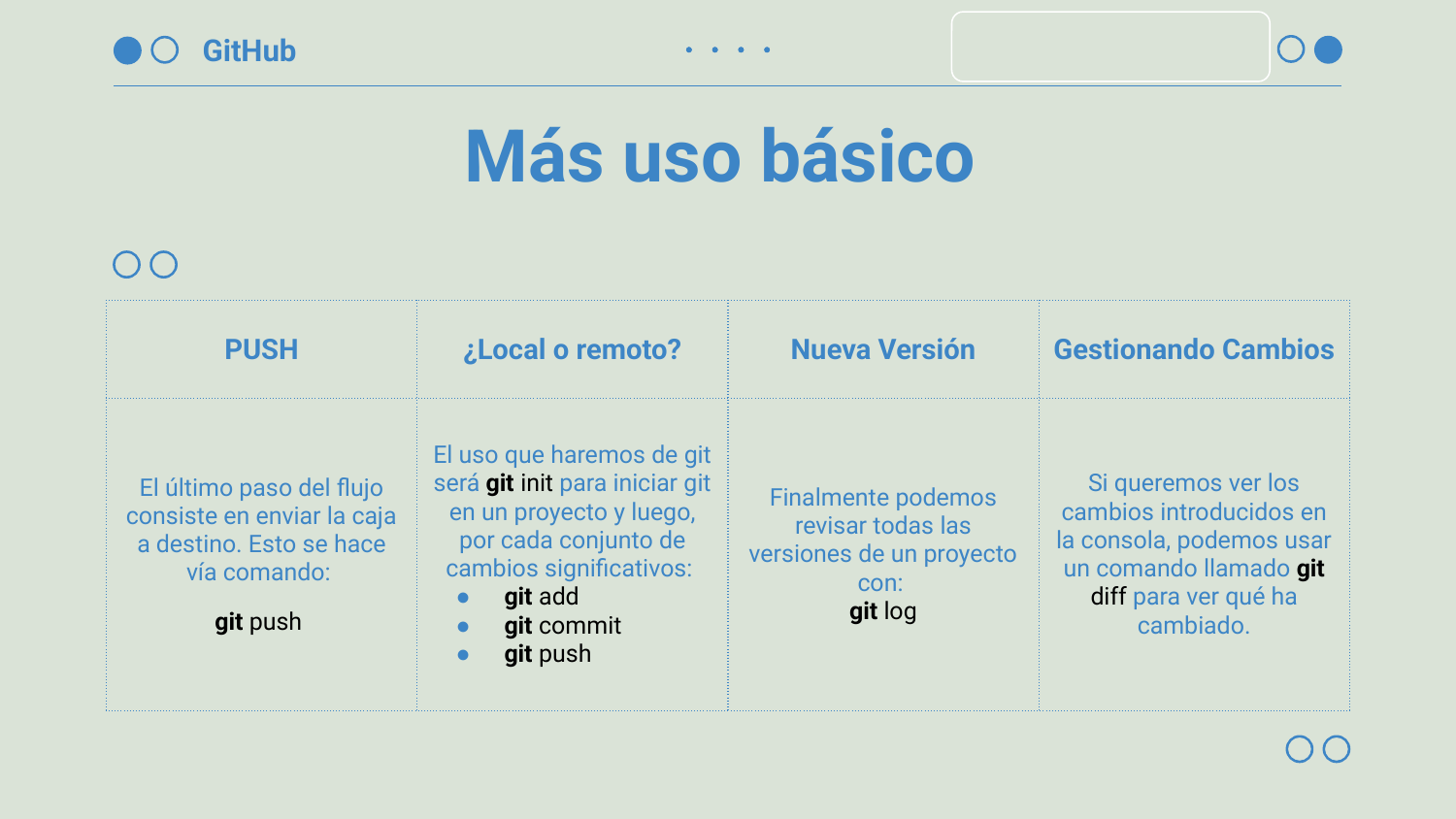

# Más uso básico

| PUSH | ¿Local o remoto? | Nueva Versión | Gestionando Cambios |
| --- | --- | --- | --- |
| El último paso del flujo consiste en enviar la caja a destino. Esto se hace vía comando: git push | El uso que haremos de git será git init para iniciar git en un proyecto y luego, por cada conjunto de cambios significativos: git add git commit git push | Finalmente podemos revisar todas las versiones de un proyecto con: git log | Si queremos ver los cambios introducidos en la consola, podemos usar un comando llamado git diff para ver qué ha cambiado. |